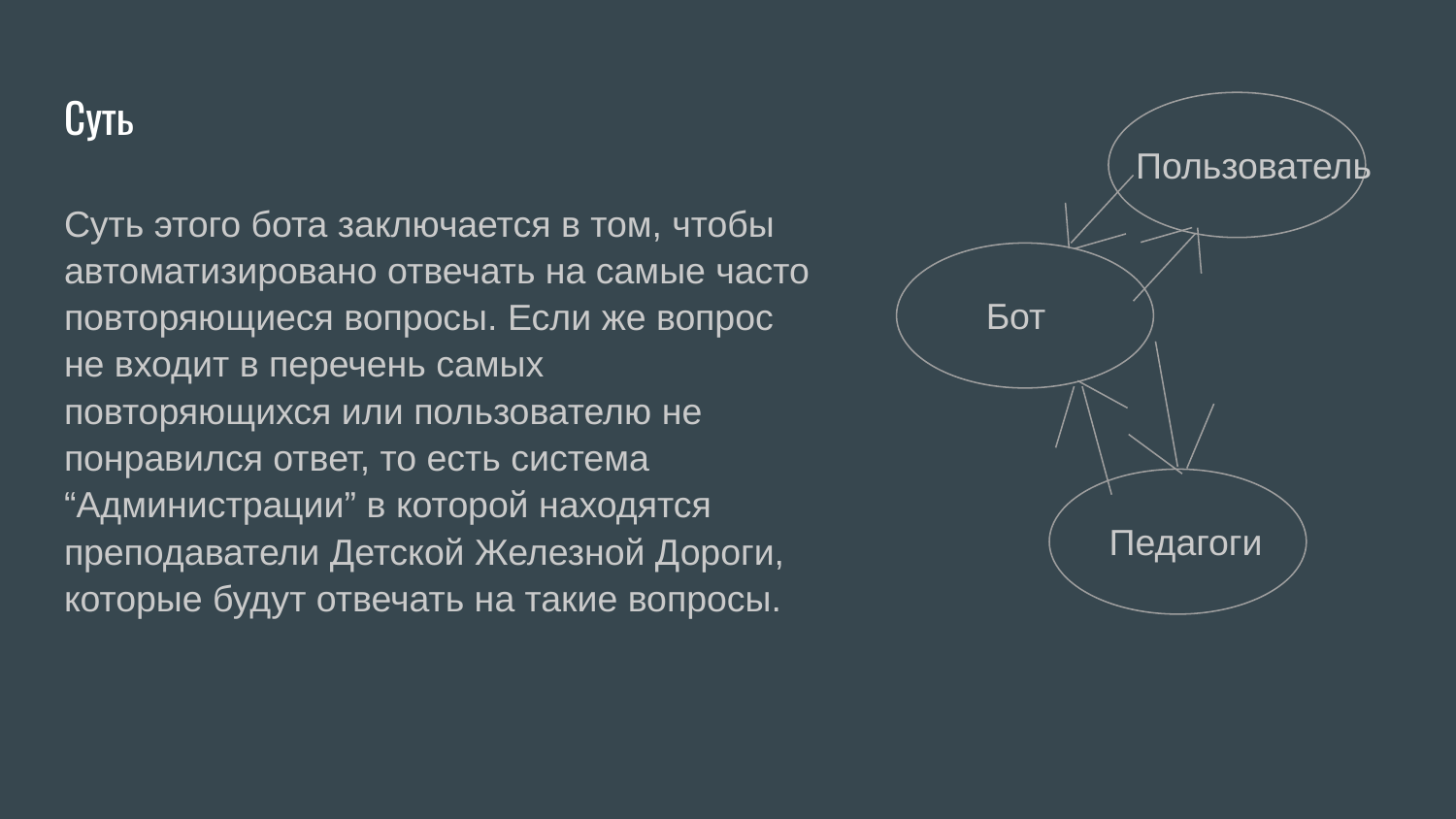

# Суть

Пользователь
Суть этого бота заключается в том, чтобы автоматизировано отвечать на самые часто повторяющиеся вопросы. Если же вопрос не входит в перечень самых повторяющихся или пользователю не понравился ответ, то есть система “Администрации” в которой находятся преподаватели Детской Железной Дороги, которые будут отвечать на такие вопросы.

Бот

Педагоги